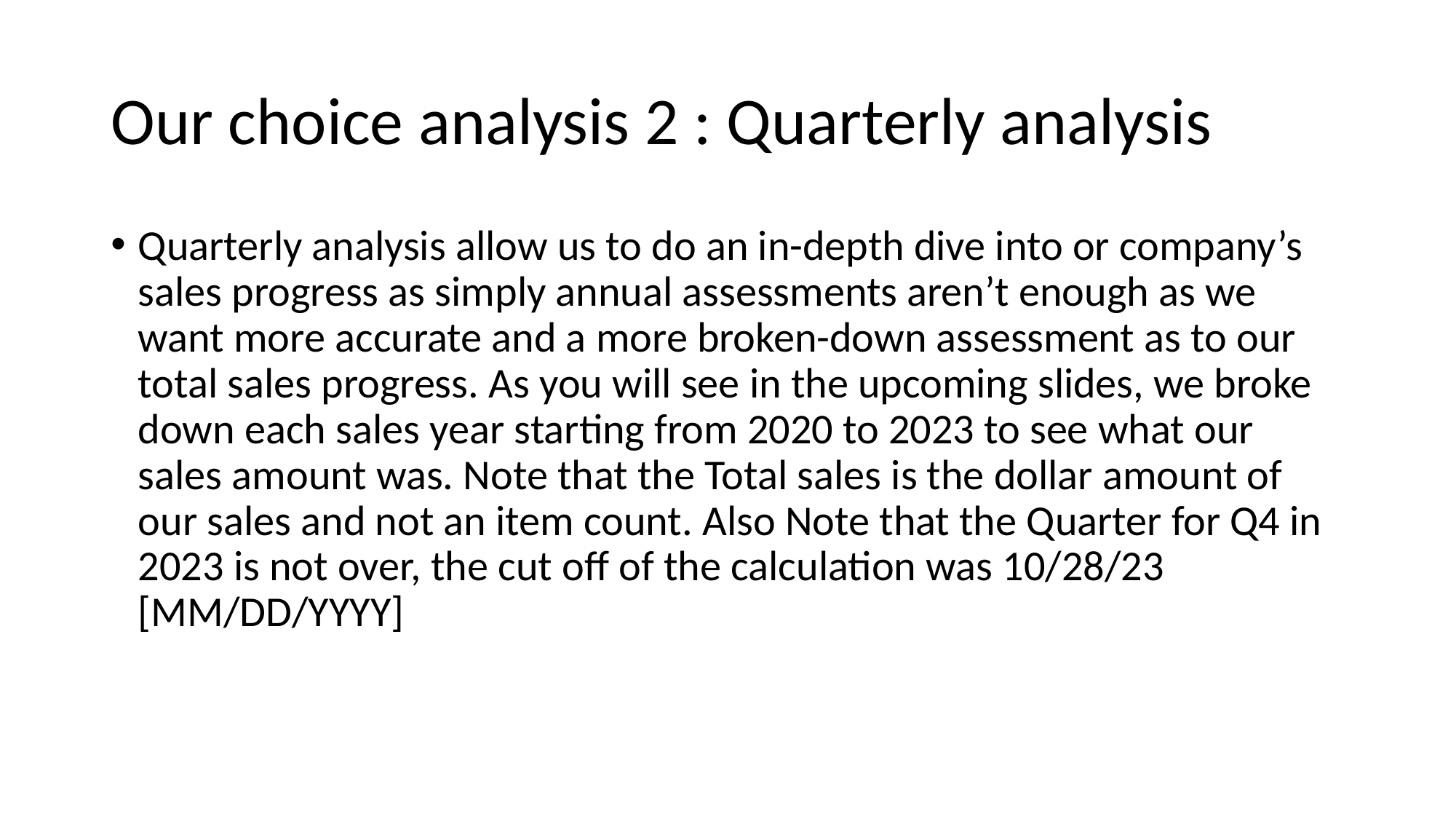

# Our choice analysis 2 : Quarterly analysis
Quarterly analysis allow us to do an in-depth dive into or company’s sales progress as simply annual assessments aren’t enough as we want more accurate and a more broken-down assessment as to our total sales progress. As you will see in the upcoming slides, we broke down each sales year starting from 2020 to 2023 to see what our sales amount was. Note that the Total sales is the dollar amount of our sales and not an item count. Also Note that the Quarter for Q4 in 2023 is not over, the cut off of the calculation was 10/28/23 [MM/DD/YYYY]